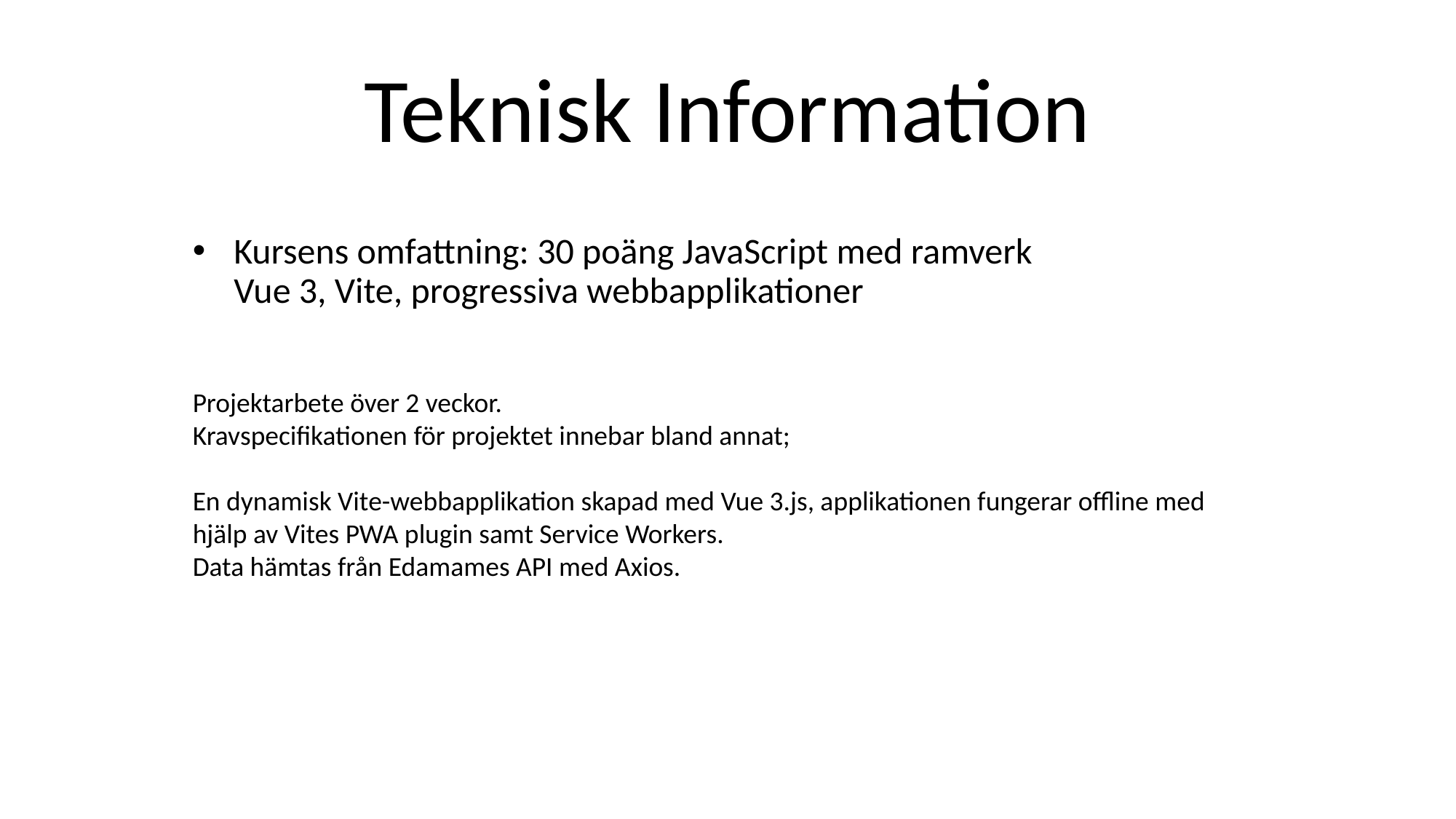

# Teknisk Information
Kursens omfattning: 30 poäng JavaScript med ramverk
Vue 3, Vite, progressiva webbapplikationer
Projektarbete över 2 veckor.
Kravspecifikationen för projektet innebar bland annat;
En dynamisk Vite-webbapplikation skapad med Vue 3.js, applikationen fungerar offline med hjälp av Vites PWA plugin samt Service Workers.
Data hämtas från Edamames API med Axios.